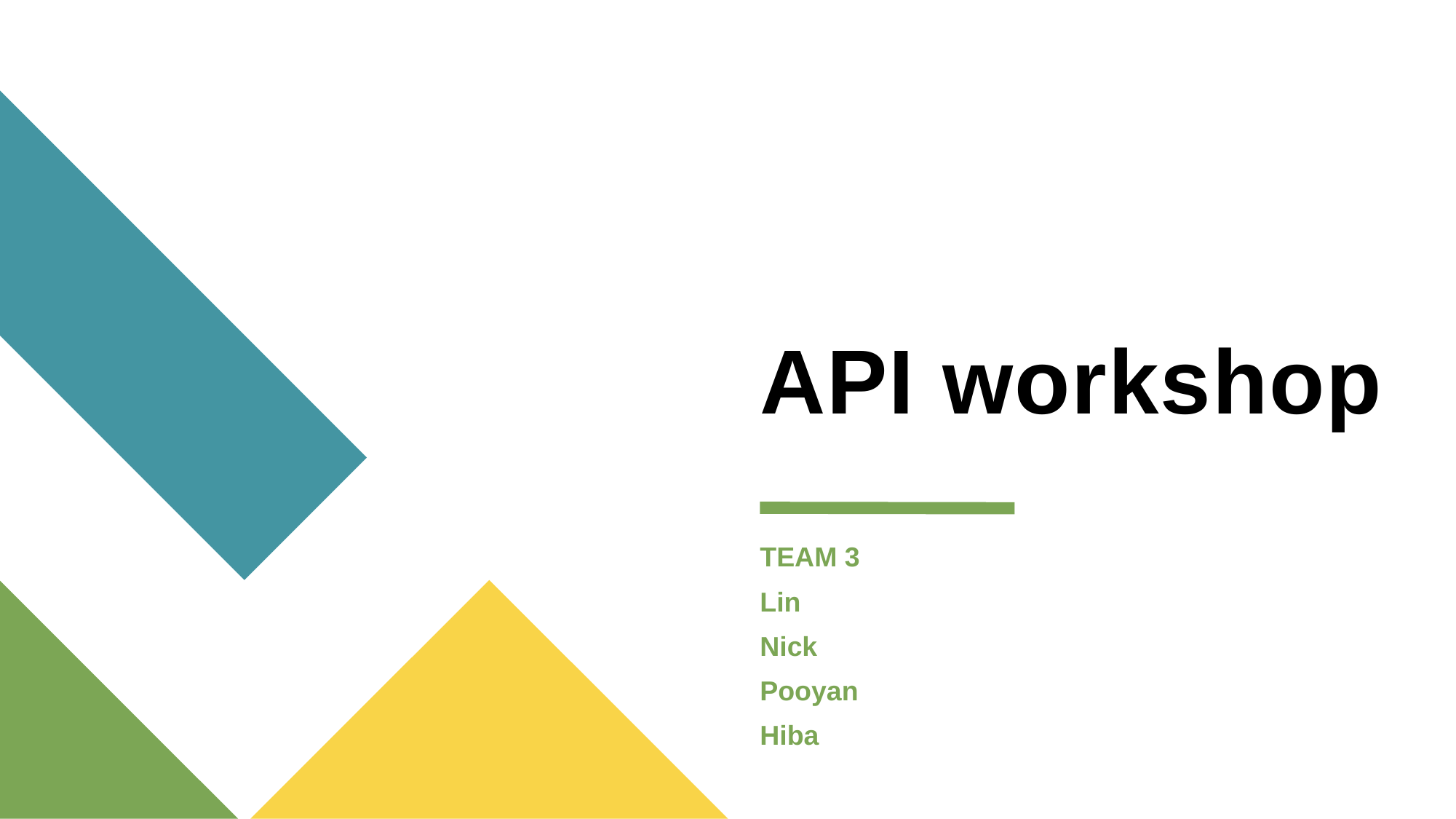

# API workshop
TEAM 3
Lin
Nick
Pooyan
Hiba